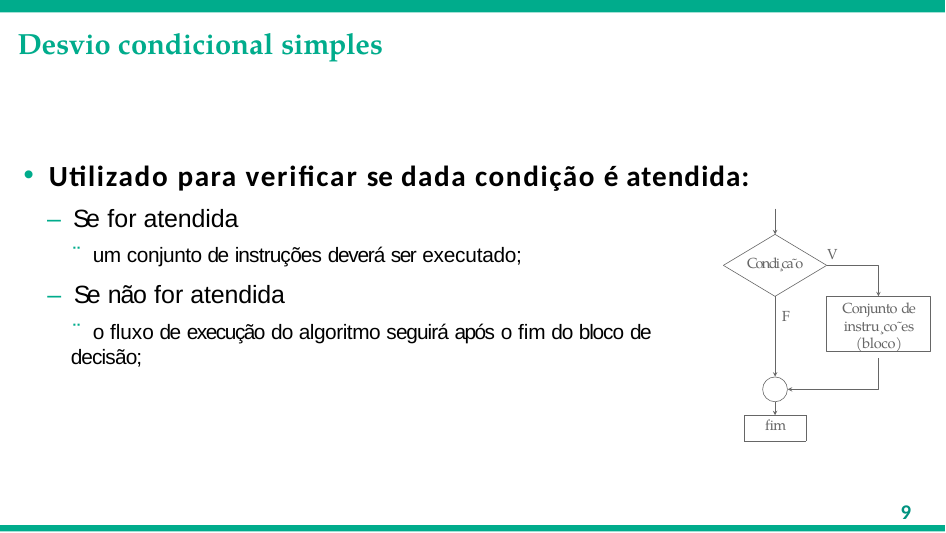

# Desvio condicional simples
Utilizado para verificar se dada condição é atendida:
– Se for atendida

¨ um conjunto de instruções deverá ser executado;
– Se não for atendida
¨ o fluxo de execução do algoritmo seguirá após o fim do bloco de decisão;
V
Condi¸ca˜o
Conjunto de instru¸co˜es (bloco)
F

fim
9